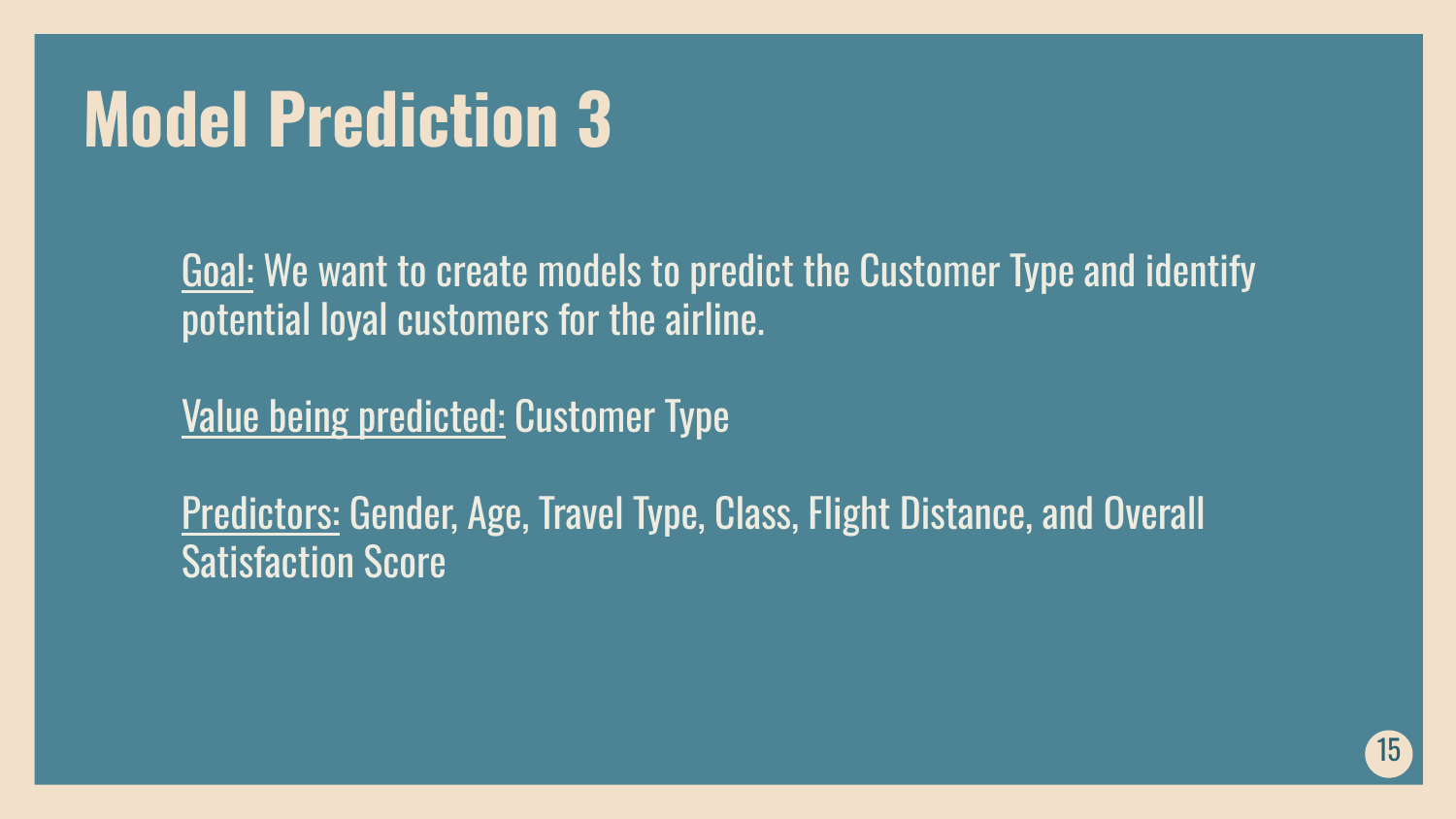

Model Prediction 3
Goal: We want to create models to predict the Customer Type and identify potential loyal customers for the airline.

Value being predicted: Customer Type

Predictors: Gender, Age, Travel Type, Class, Flight Distance, and Overall Satisfaction Score
15